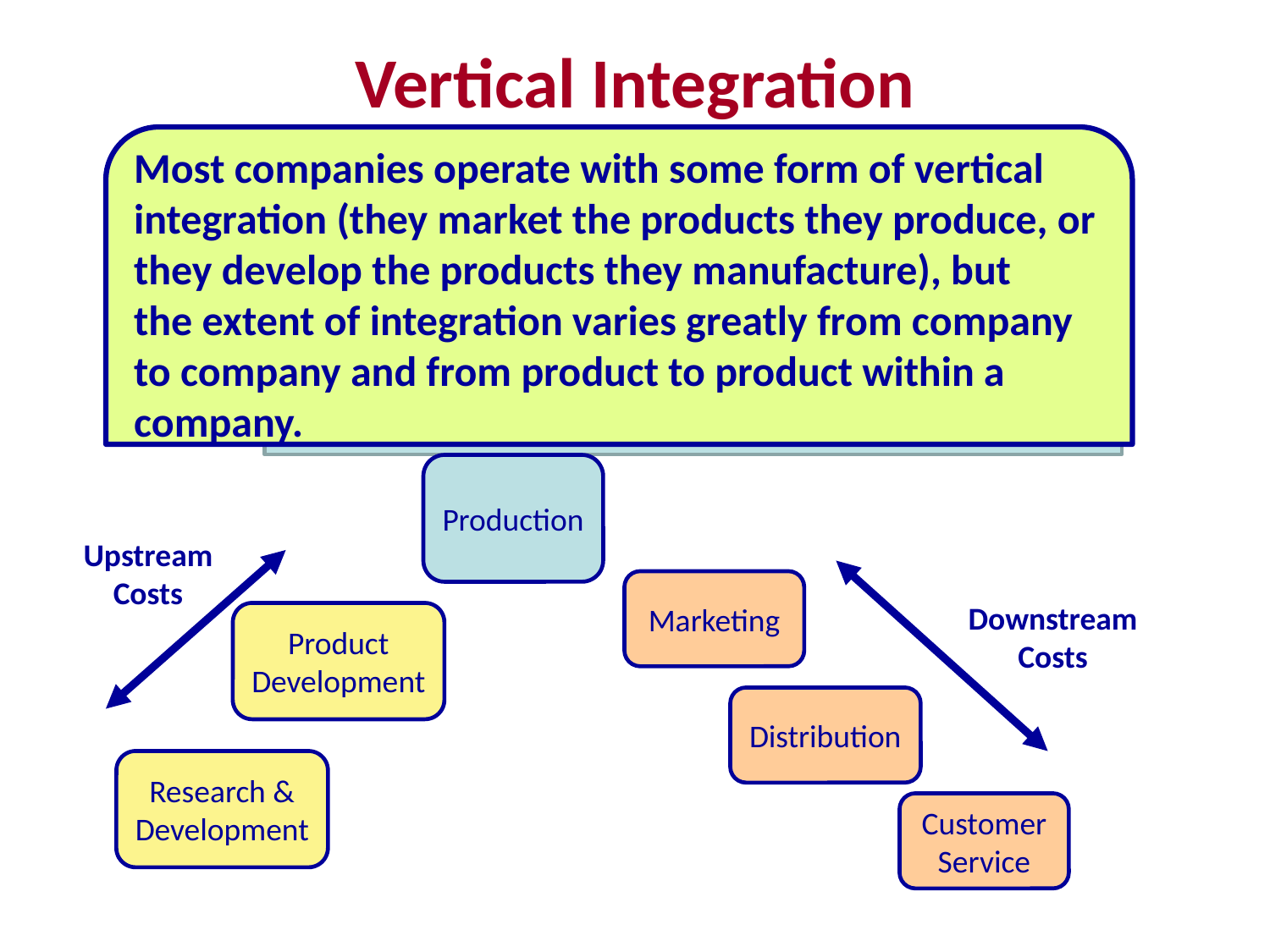

# Vertical Integration
Most companies operate with some form of vertical integration (they market the products they produce, or they develop the products they manufacture), but
the extent of integration varies greatly from company to company and from product to product within a company.

Production
Upstream
Costs
Marketing
Downstream
Costs
Product Development
Distribution
Research & Development
Customer Service